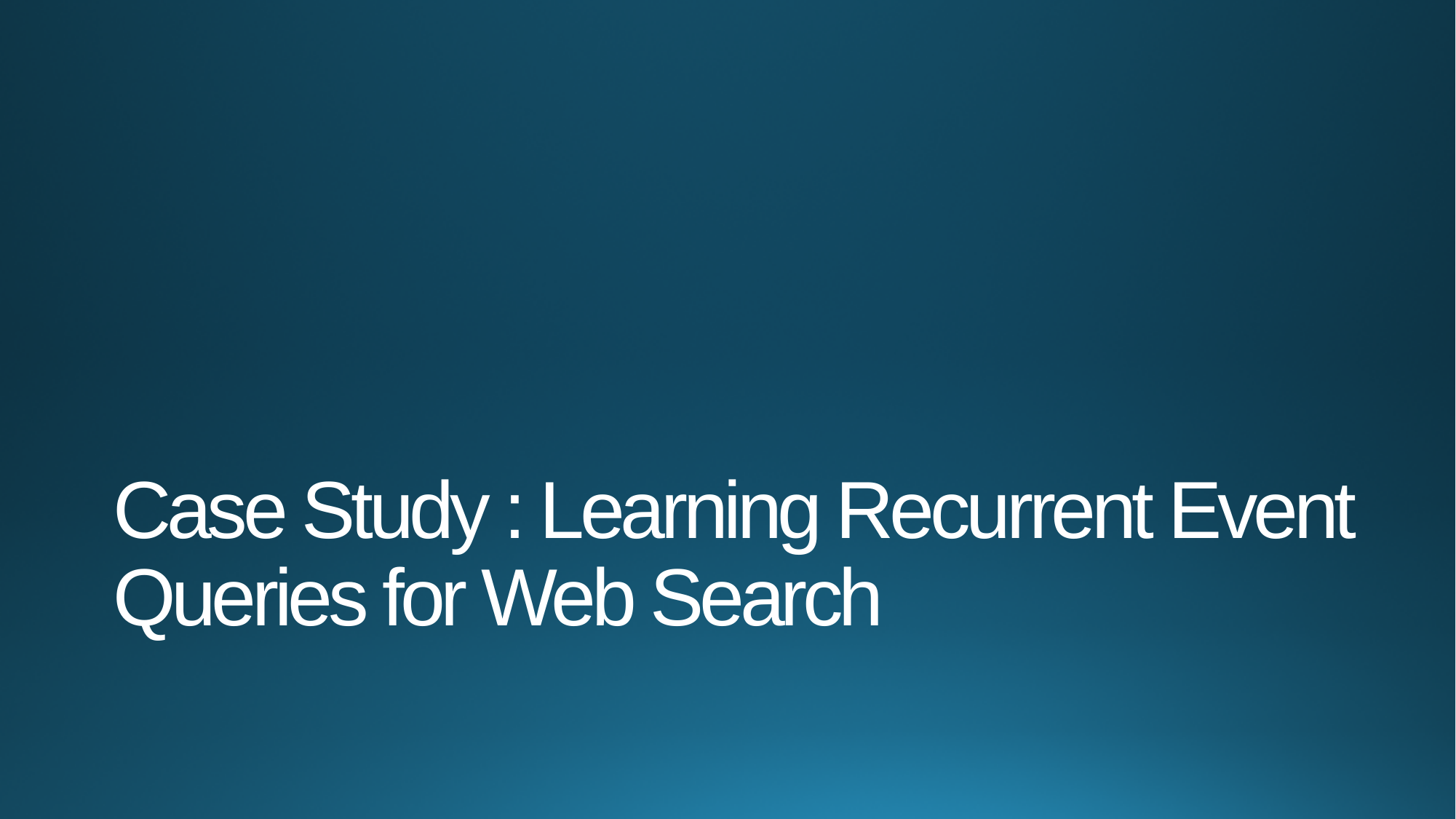

# Case Study : Learning Recurrent Event Queries for Web Search